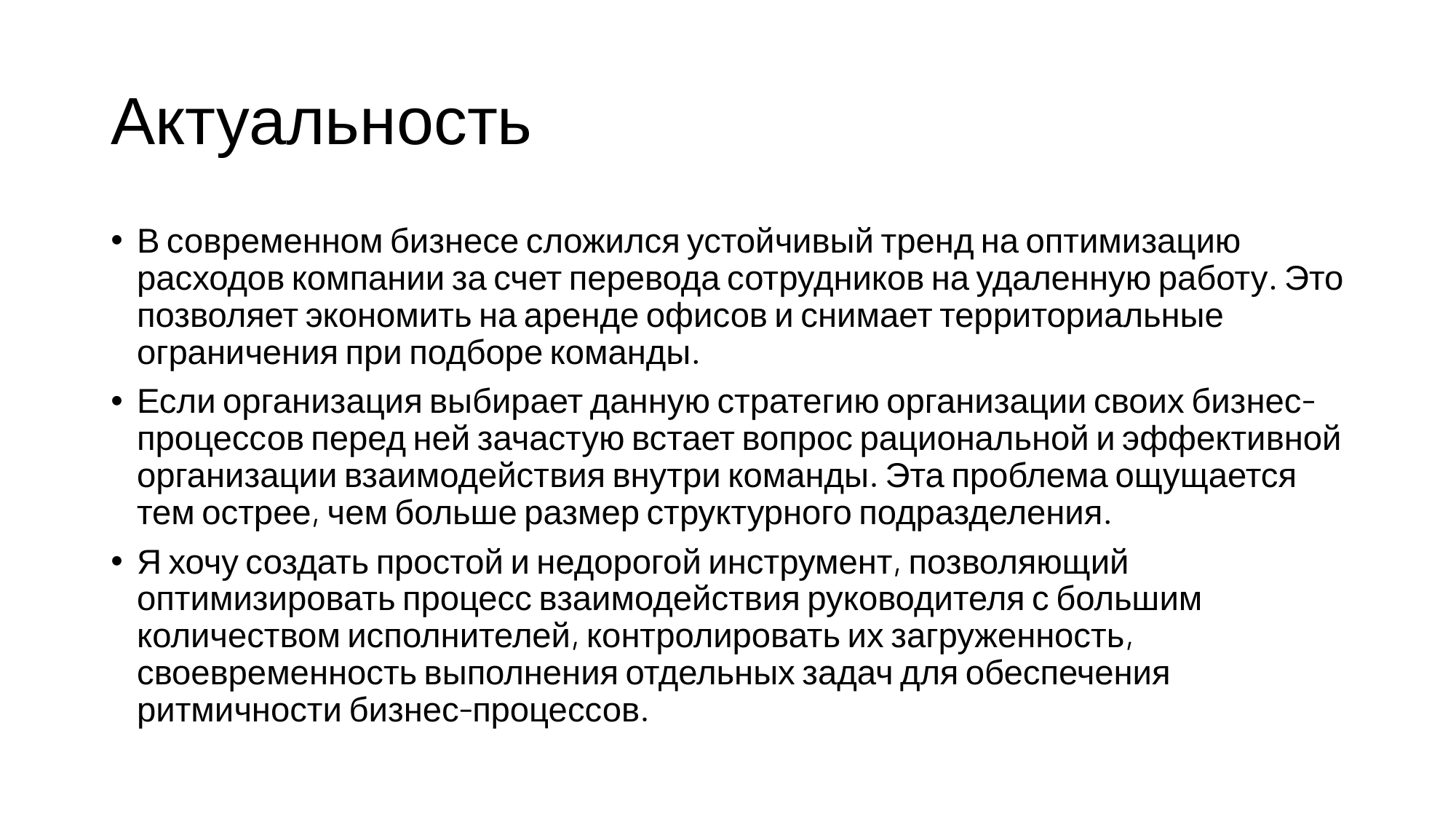

# Актуальность
В современном бизнесе сложился устойчивый тренд на оптимизацию расходов компании за счет перевода сотрудников на удаленную работу. Это позволяет экономить на аренде офисов и снимает территориальные ограничения при подборе команды.
Если организация выбирает данную стратегию организации своих бизнес-процессов перед ней зачастую встает вопрос рациональной и эффективной организации взаимодействия внутри команды. Эта проблема ощущается тем острее, чем больше размер структурного подразделения.
Я хочу создать простой и недорогой инструмент, позволяющий оптимизировать процесс взаимодействия руководителя с большим количеством исполнителей, контролировать их загруженность, своевременность выполнения отдельных задач для обеспечения ритмичности бизнес-процессов.